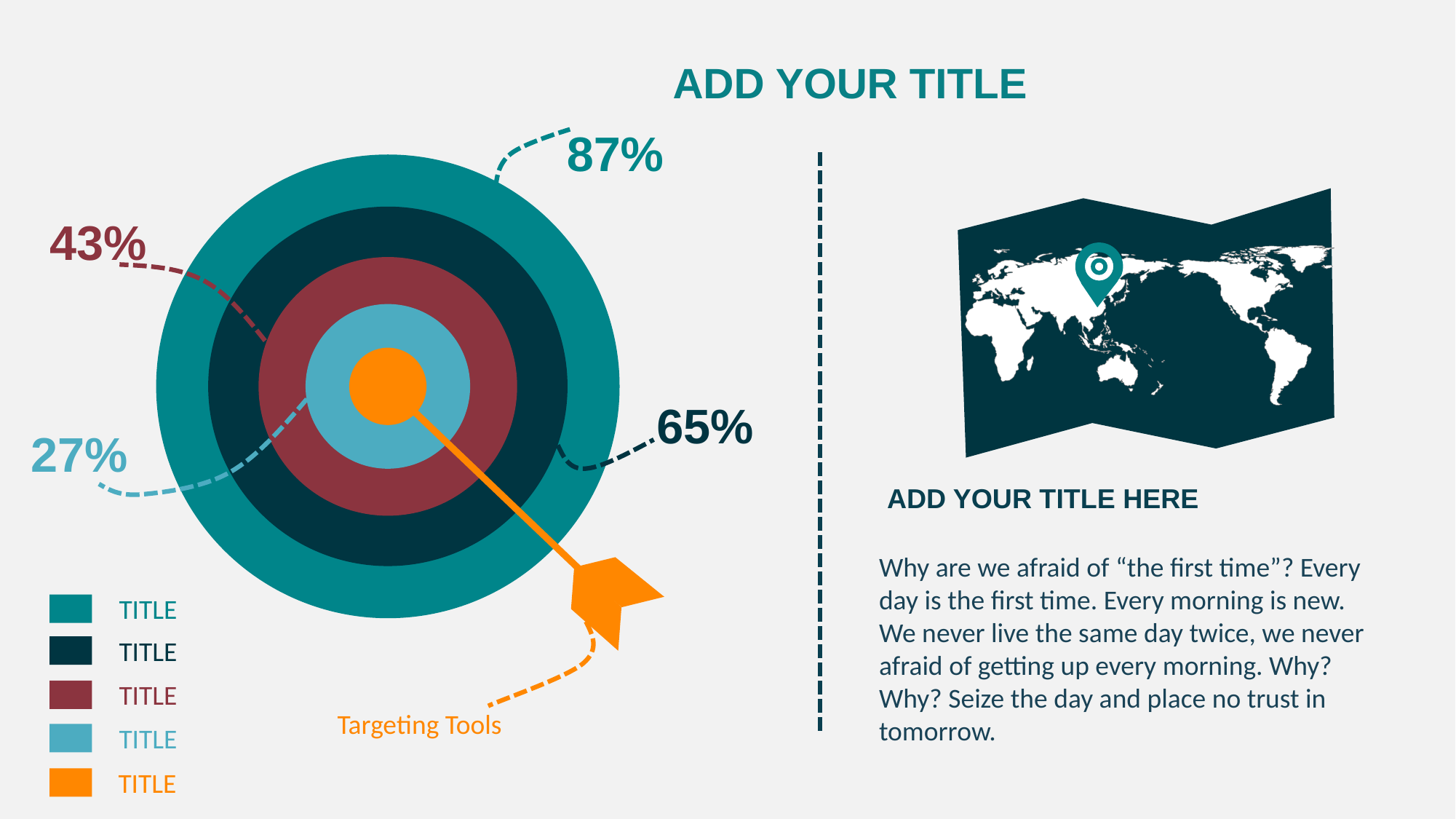

ADD YOUR TITLE
87%

43%

65%

27%

ADD YOUR TITLE HERE
Why are we afraid of “the first time”? Every day is the first time. Every morning is new. We never live the same day twice, we never afraid of getting up every morning. Why? Why? Seize the day and place no trust in tomorrow.
TITLE

TITLE

TITLE

TITLE

TITLE

Targeting Tools